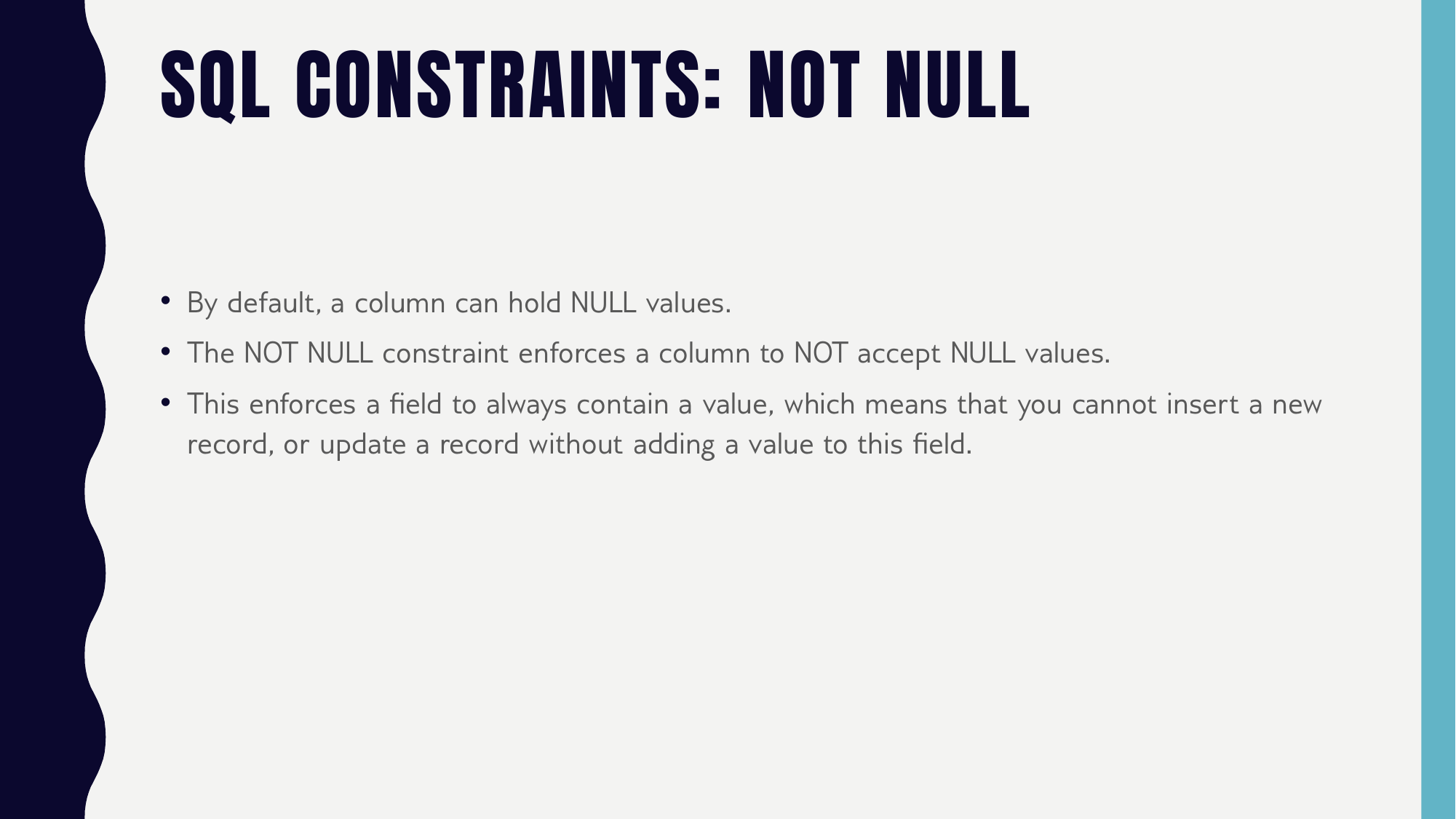

# SQL Constraints: NOT NULL
By default, a column can hold NULL values.
The NOT NULL constraint enforces a column to NOT accept NULL values.
This enforces a field to always contain a value, which means that you cannot insert a new record, or update a record without adding a value to this field.